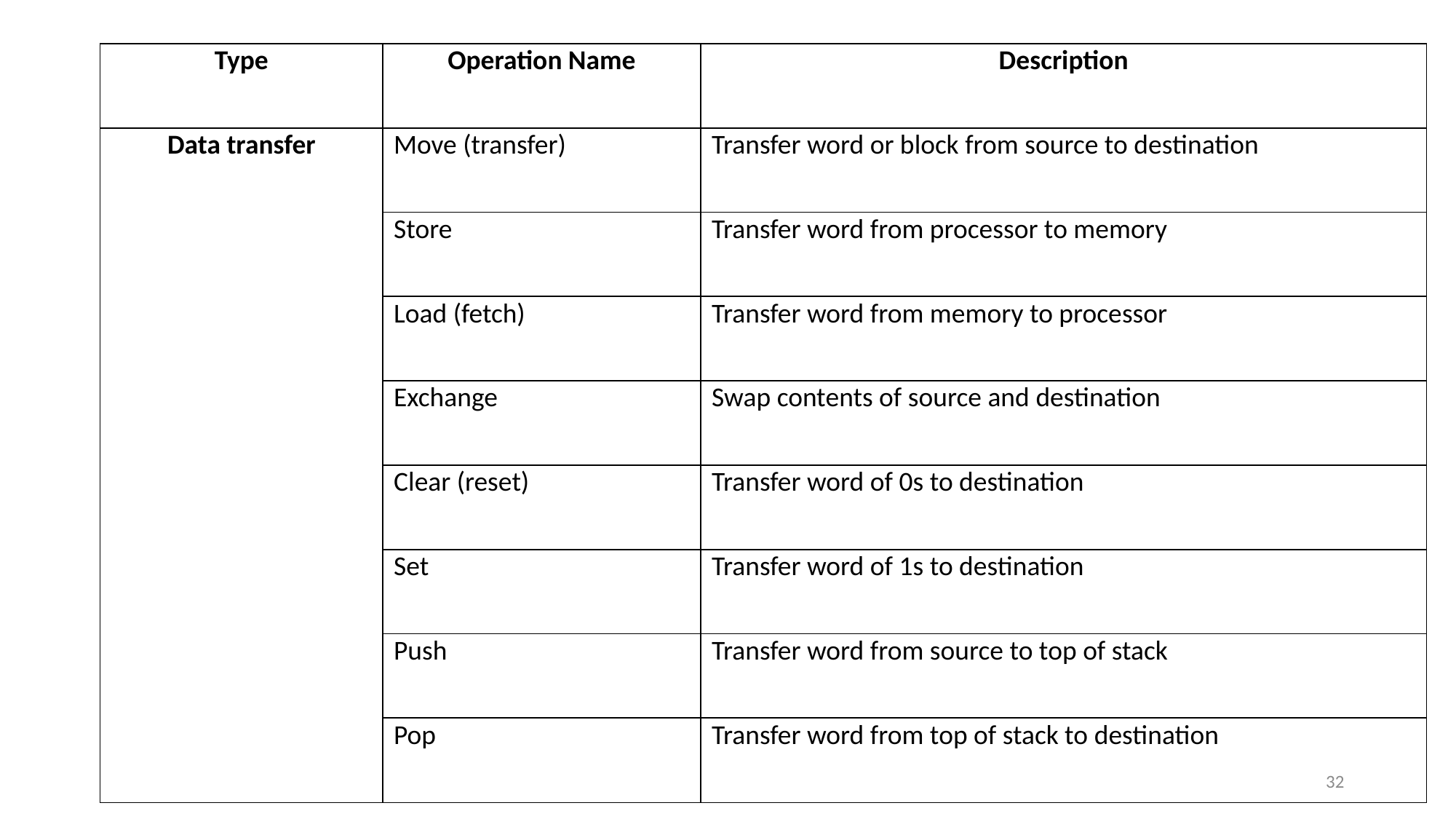

| Type | Operation Name | Description |
| --- | --- | --- |
| Data transfer | Move (transfer) | Transfer word or block from source to destination |
|  | Store | Transfer word from processor to memory |
|  | Load (fetch) | Transfer word from memory to processor |
|  | Exchange | Swap contents of source and destination |
|  | Clear (reset) | Transfer word of 0s to destination |
|  | Set | Transfer word of 1s to destination |
|  | Push | Transfer word from source to top of stack |
|  | Pop | Transfer word from top of stack to destination |
32